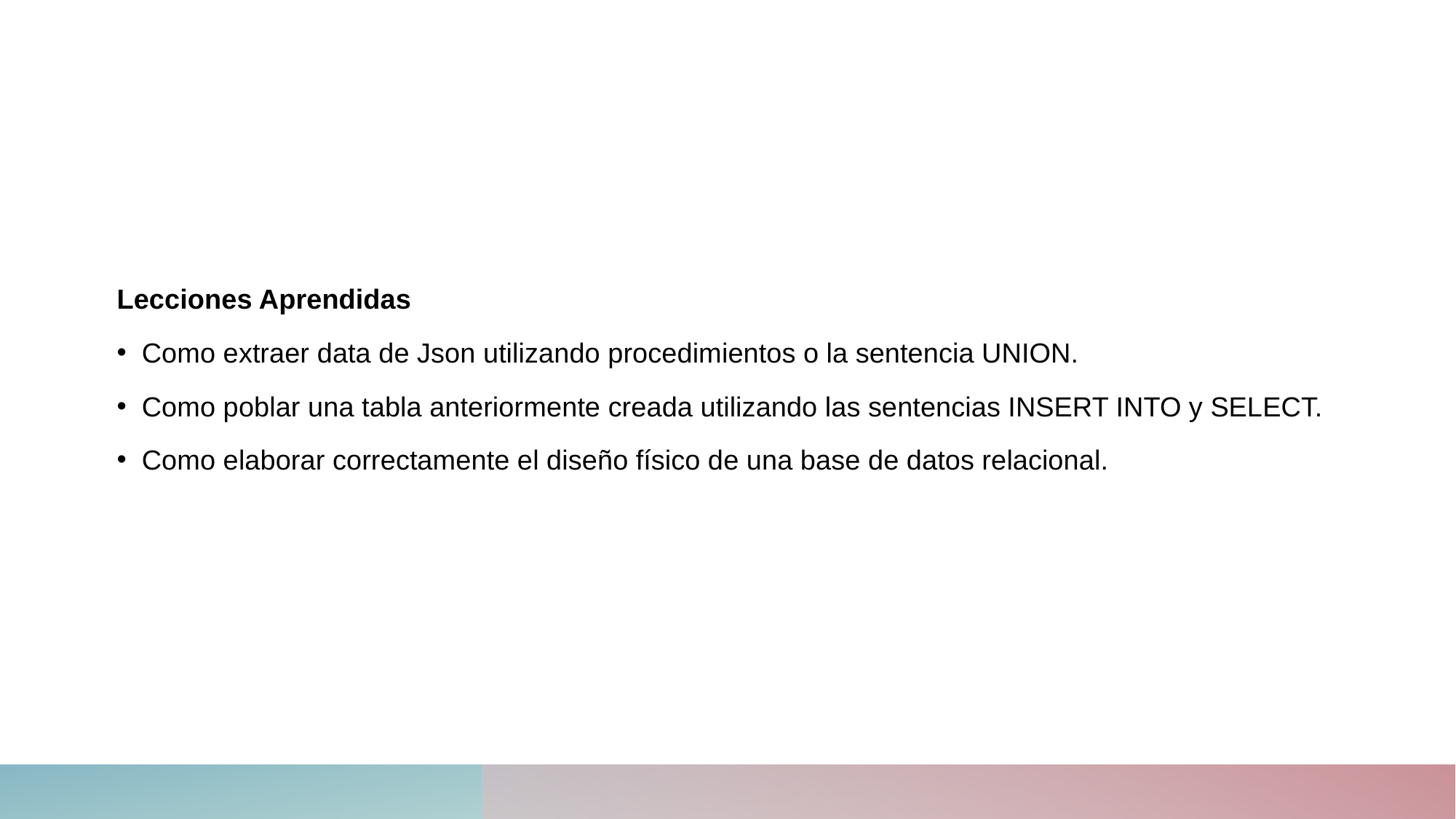

Lecciones Aprendidas
Como extraer data de Json utilizando procedimientos o la sentencia UNION.
Como poblar una tabla anteriormente creada utilizando las sentencias INSERT INTO y SELECT.
Como elaborar correctamente el diseño físico de una base de datos relacional.